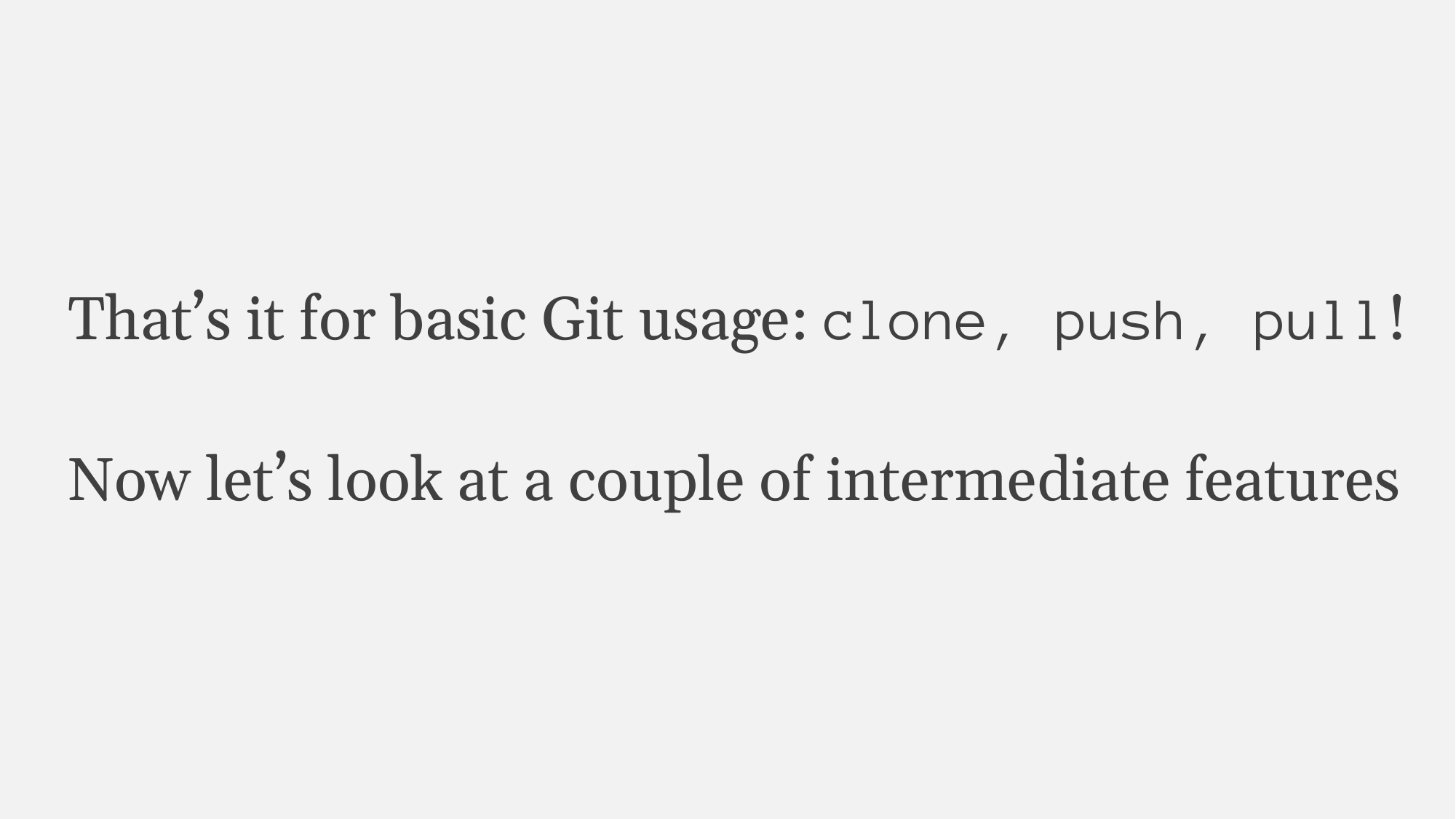

That’s it for basic Git usage: clone, push, pull!

Now let’s look at a couple of intermediate features